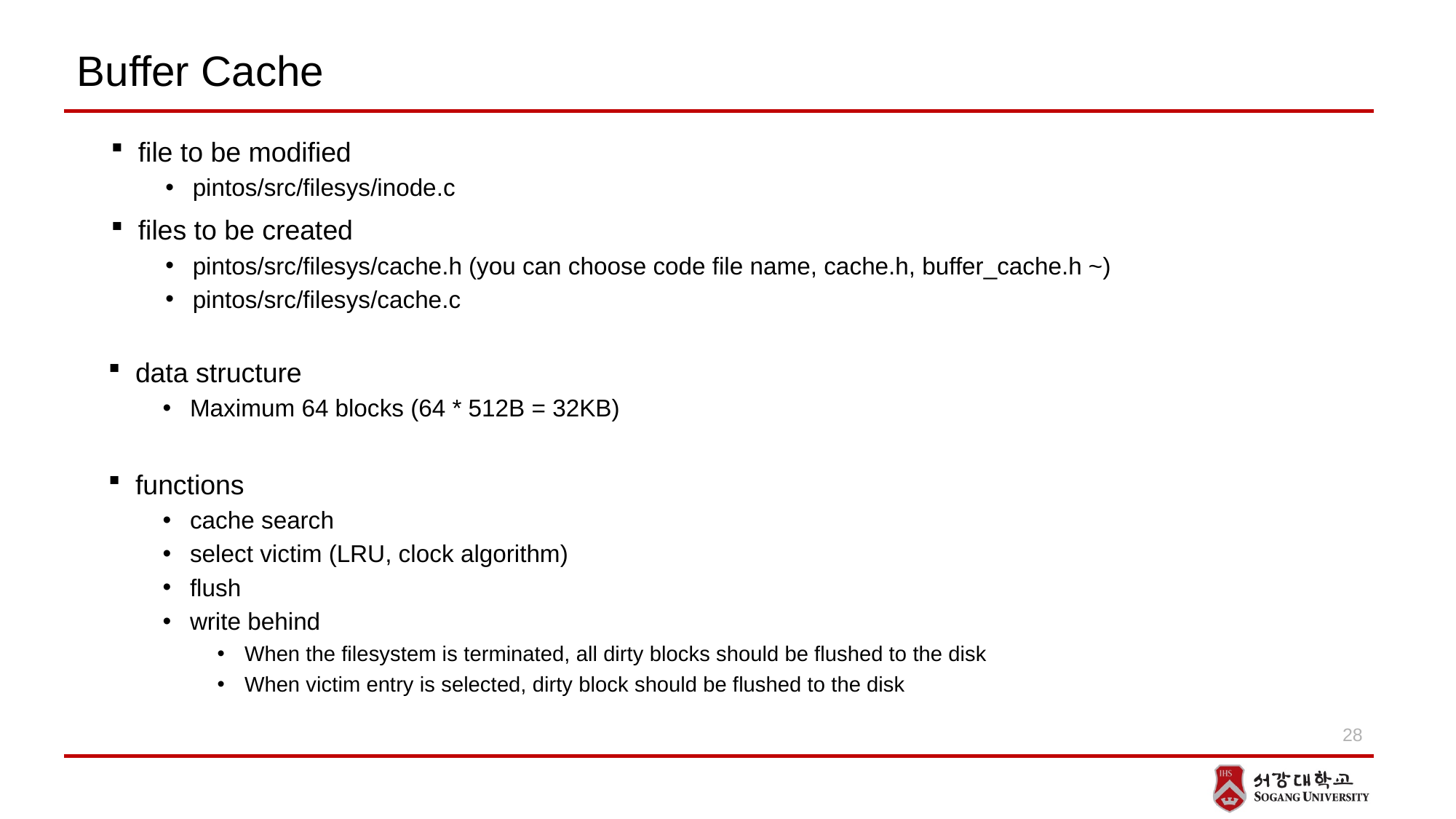

# Buffer Cache
file to be modified
pintos/src/filesys/inode.c
files to be created
pintos/src/filesys/cache.h (you can choose code file name, cache.h, buffer_cache.h ~)
pintos/src/filesys/cache.c
data structure
Maximum 64 blocks (64 * 512B = 32KB)

functions
cache search
select victim (LRU, clock algorithm)
flush
write behind
When the filesystem is terminated, all dirty blocks should be flushed to the disk
When victim entry is selected, dirty block should be flushed to the disk

28